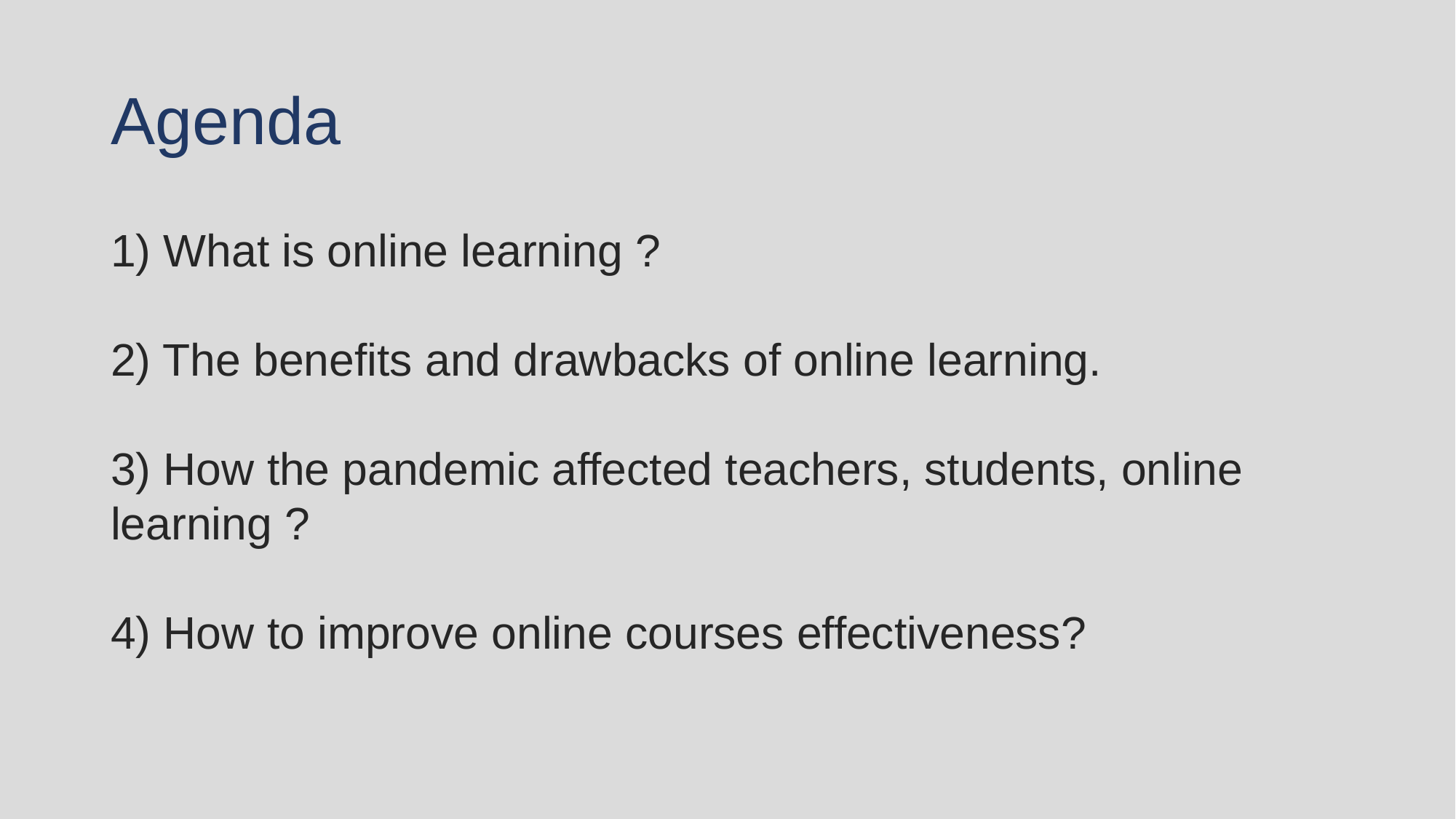

# Agenda
1) What is online learning ?

2) The benefits and drawbacks of online learning.

3) How the pandemic affected teachers, students, online learning ?

4) How to improve online courses effectiveness?